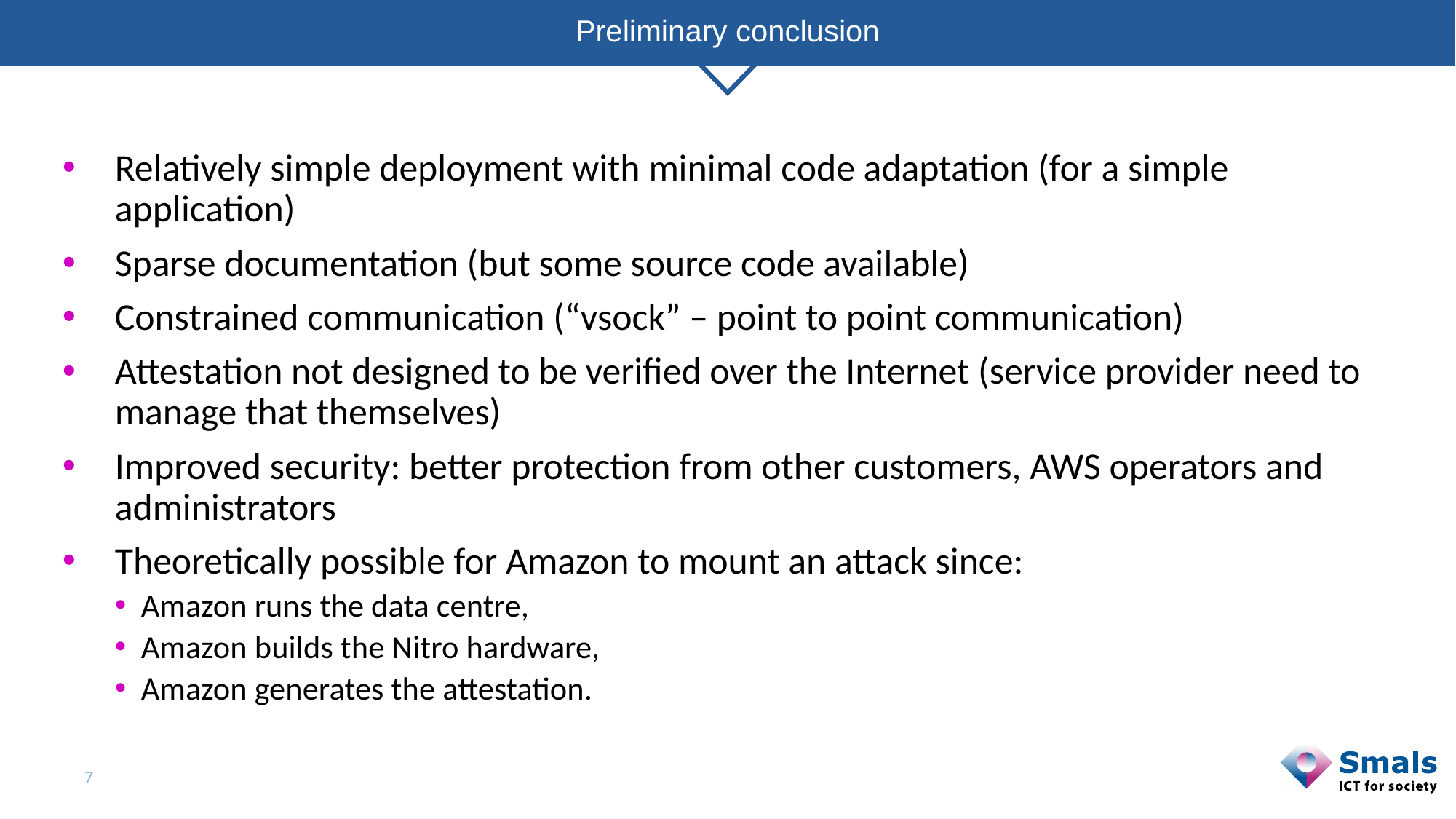

Preliminary conclusion
Relatively simple deployment with minimal code adaptation (for a simple application)
Sparse documentation (but some source code available)
Constrained communication (“vsock” – point to point communication)
Attestation not designed to be verified over the Internet (service provider need to manage that themselves)
Improved security: better protection from other customers, AWS operators and administrators
Theoretically possible for Amazon to mount an attack since:
Amazon runs the data centre,
Amazon builds the Nitro hardware,
Amazon generates the attestation.
7